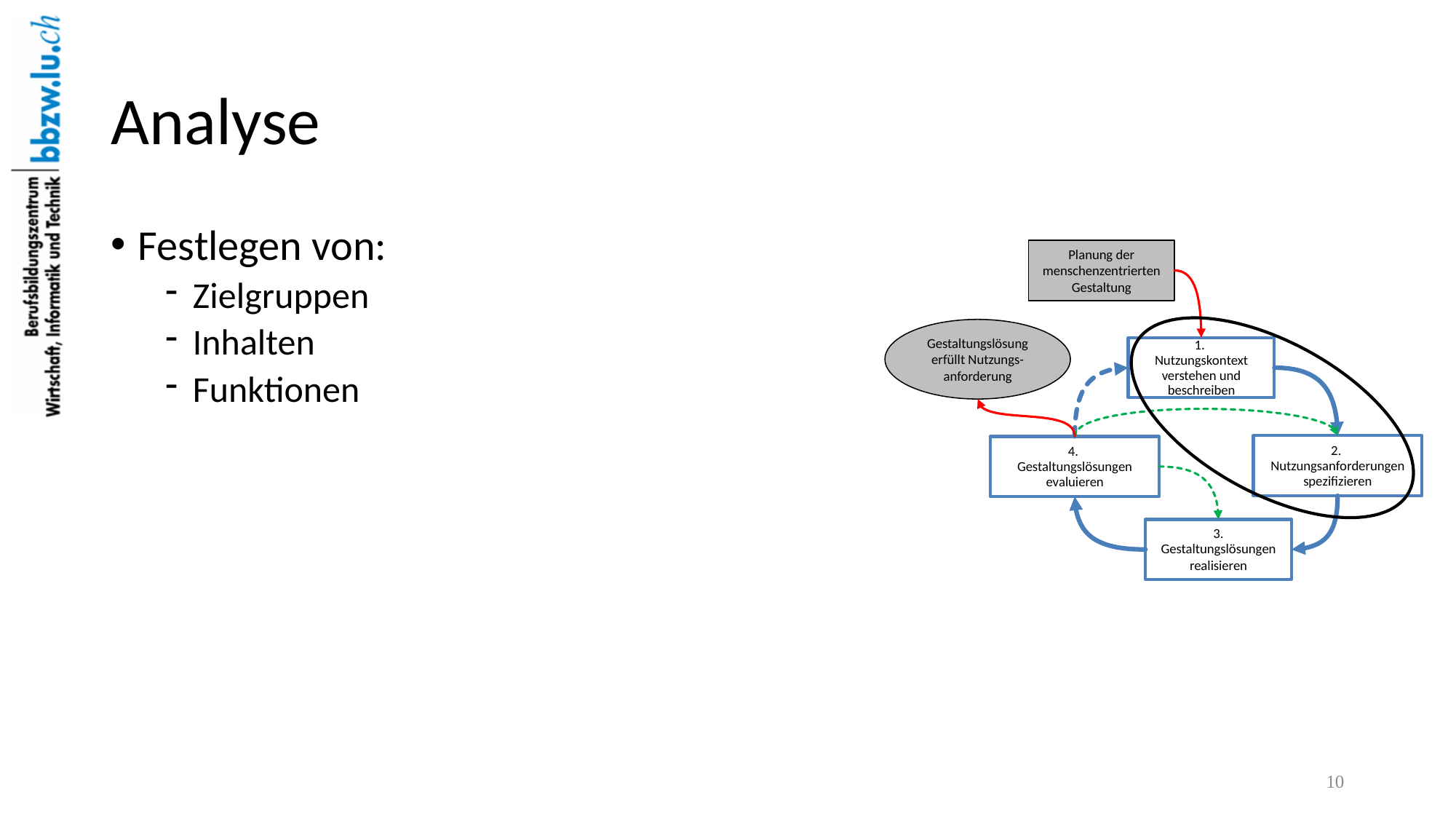

# Analyse
Festlegen von:
Zielgruppen
Inhalten
Funktionen
Planung der menschenzentrierten Gestaltung
Gestaltungslösung erfüllt Nutzungs-anforderung
1.
Nutzungskontext verstehen und beschreiben

2.
Nutzungsanforderungen spezifizieren
4.
Gestaltungslösungen evaluieren
3. Gestaltungslösungen
realisieren
10